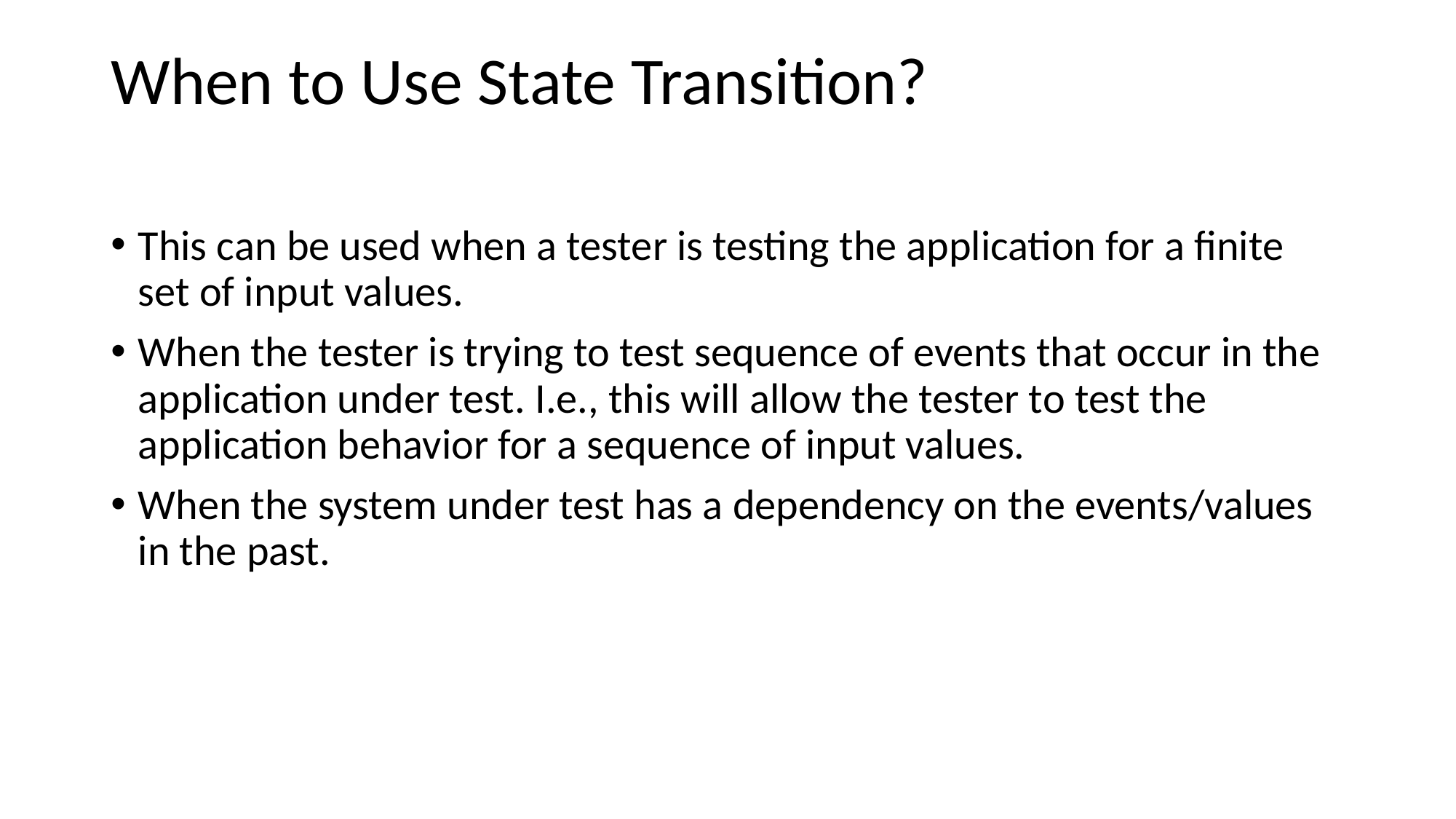

# When to Use State Transition?
This can be used when a tester is testing the application for a finite set of input values.
When the tester is trying to test sequence of events that occur in the application under test. I.e., this will allow the tester to test the application behavior for a sequence of input values.
When the system under test has a dependency on the events/values in the past.